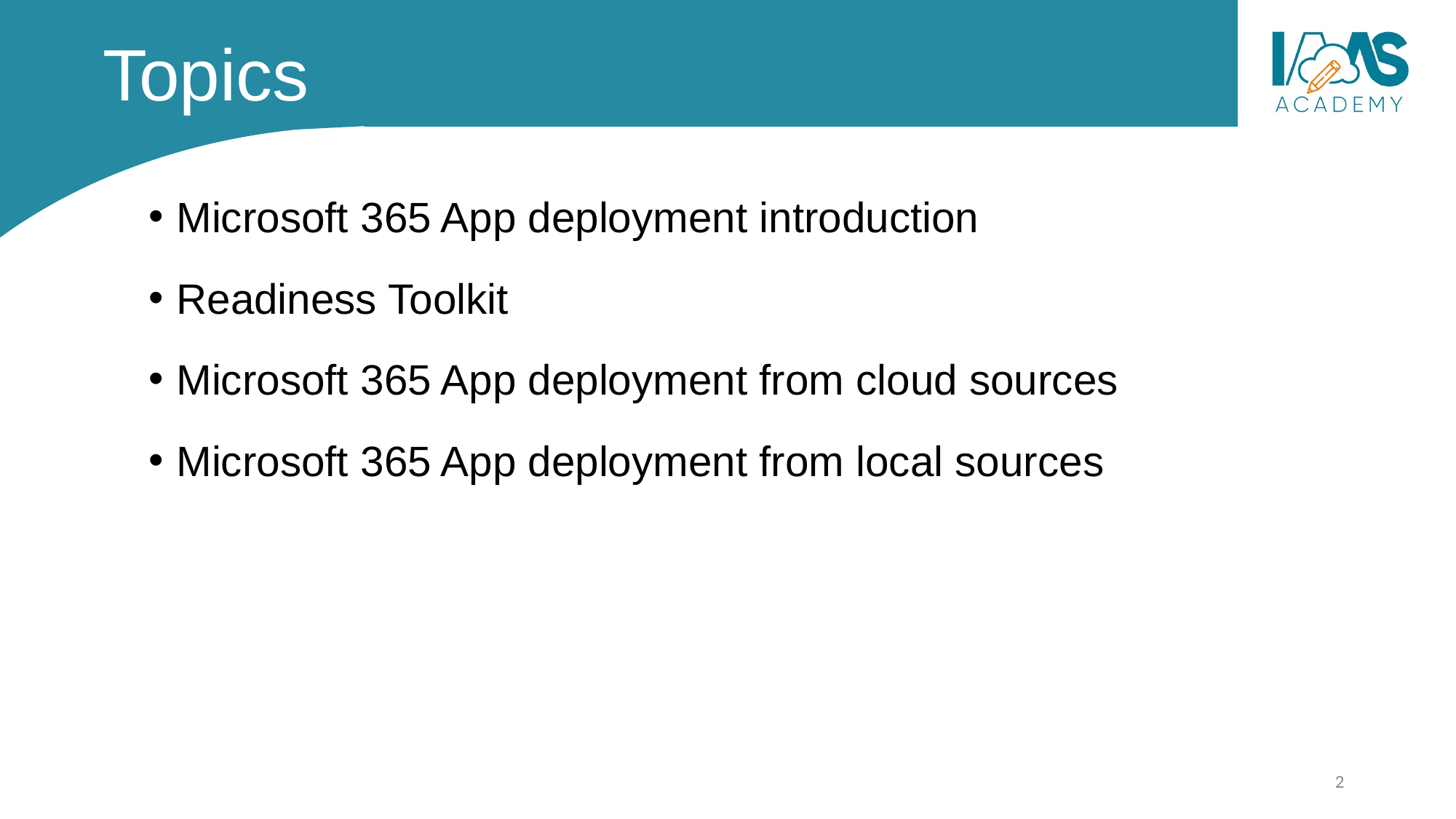

# Topics
Microsoft 365 App deployment introduction
Readiness Toolkit
Microsoft 365 App deployment from cloud sources
Microsoft 365 App deployment from local sources

2